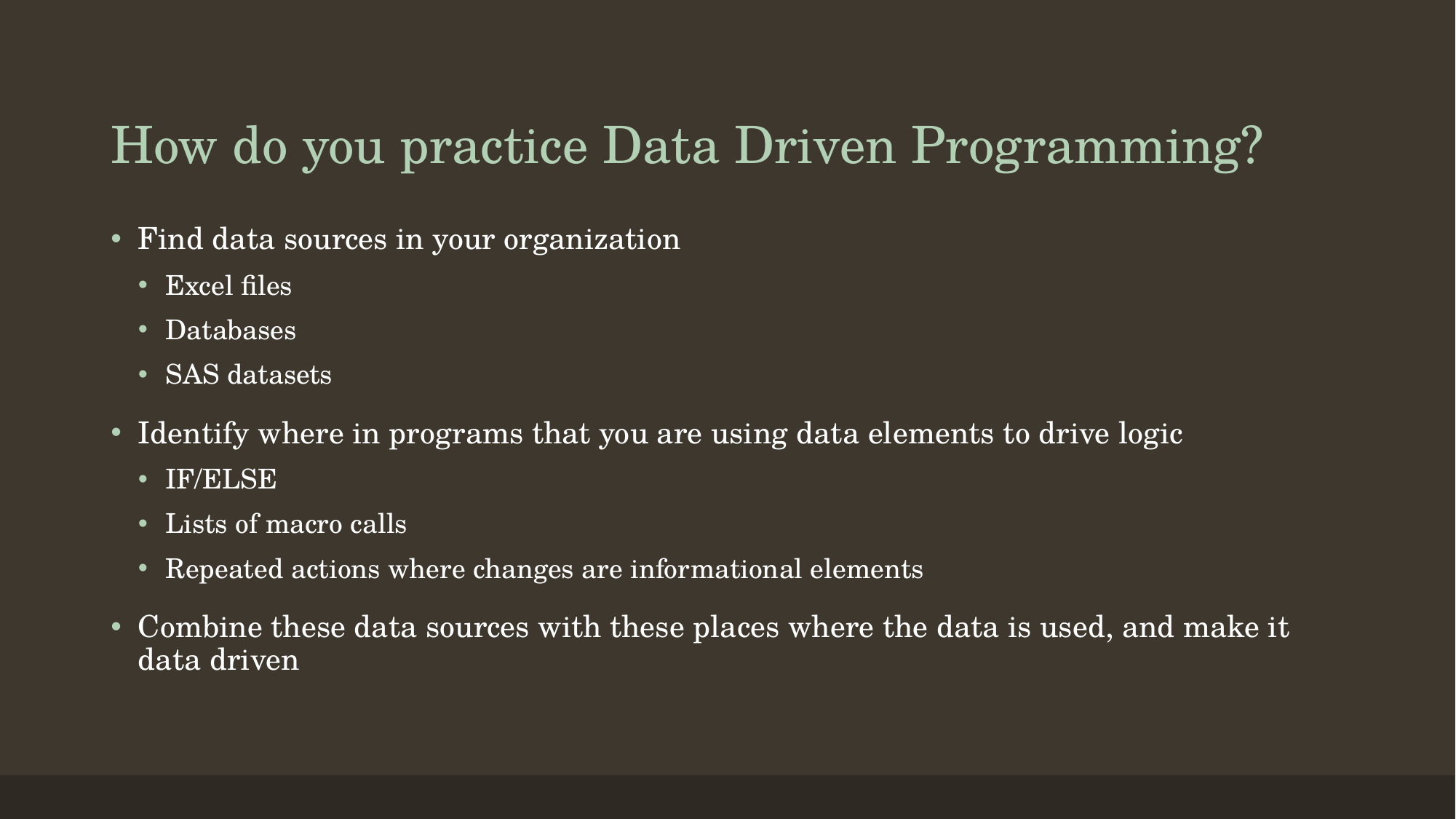

# How do you practice Data Driven Programming?
Find data sources in your organization
Excel files
Databases
SAS datasets
Identify where in programs that you are using data elements to drive logic
IF/ELSE
Lists of macro calls
Repeated actions where changes are informational elements
Combine these data sources with these places where the data is used, and make it data driven